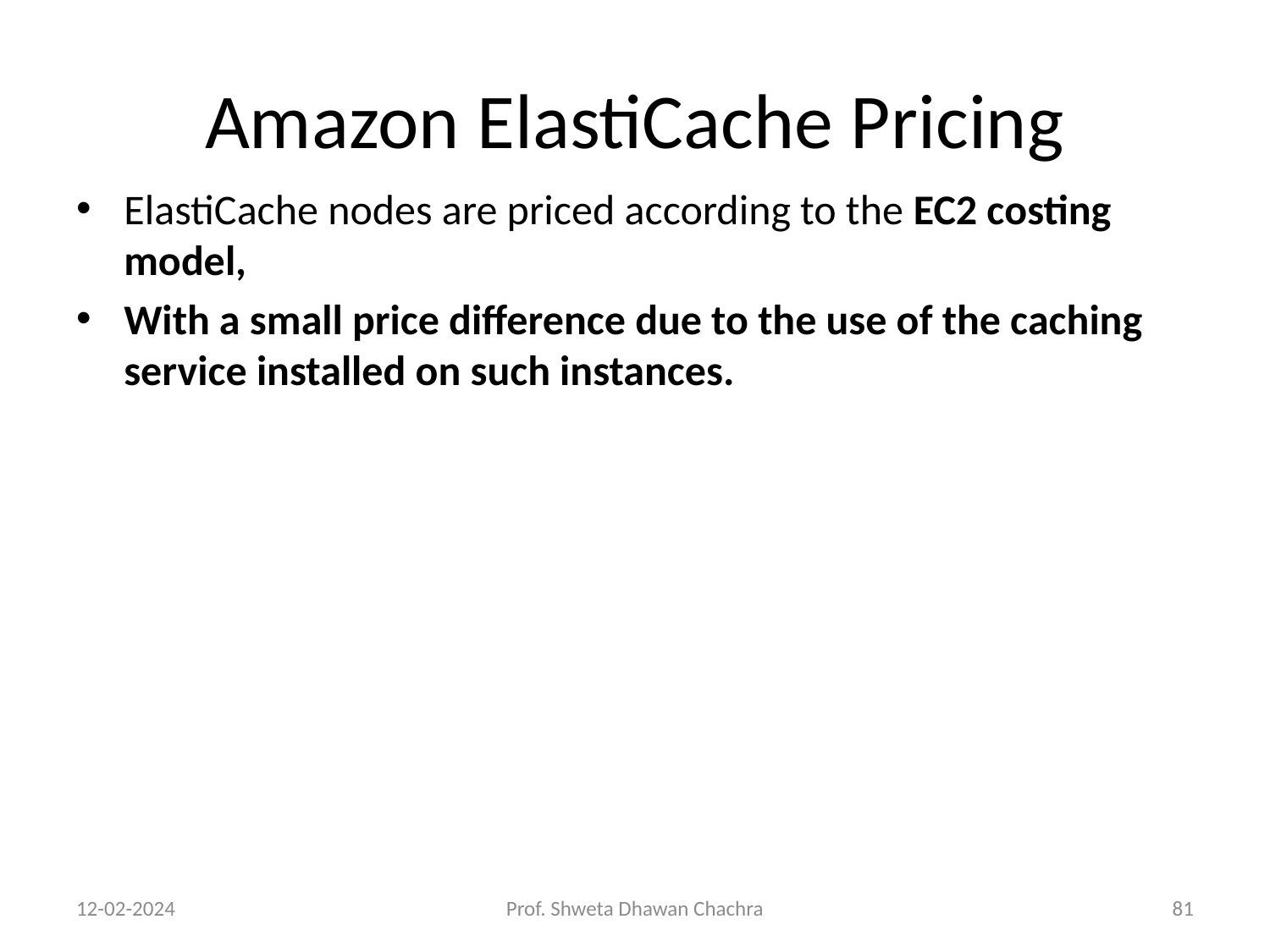

# Amazon ElastiCache Pricing
ElastiCache nodes are priced according to the EC2 costing model,
With a small price difference due to the use of the caching service installed on such instances.
12-02-2024
Prof. Shweta Dhawan Chachra
81